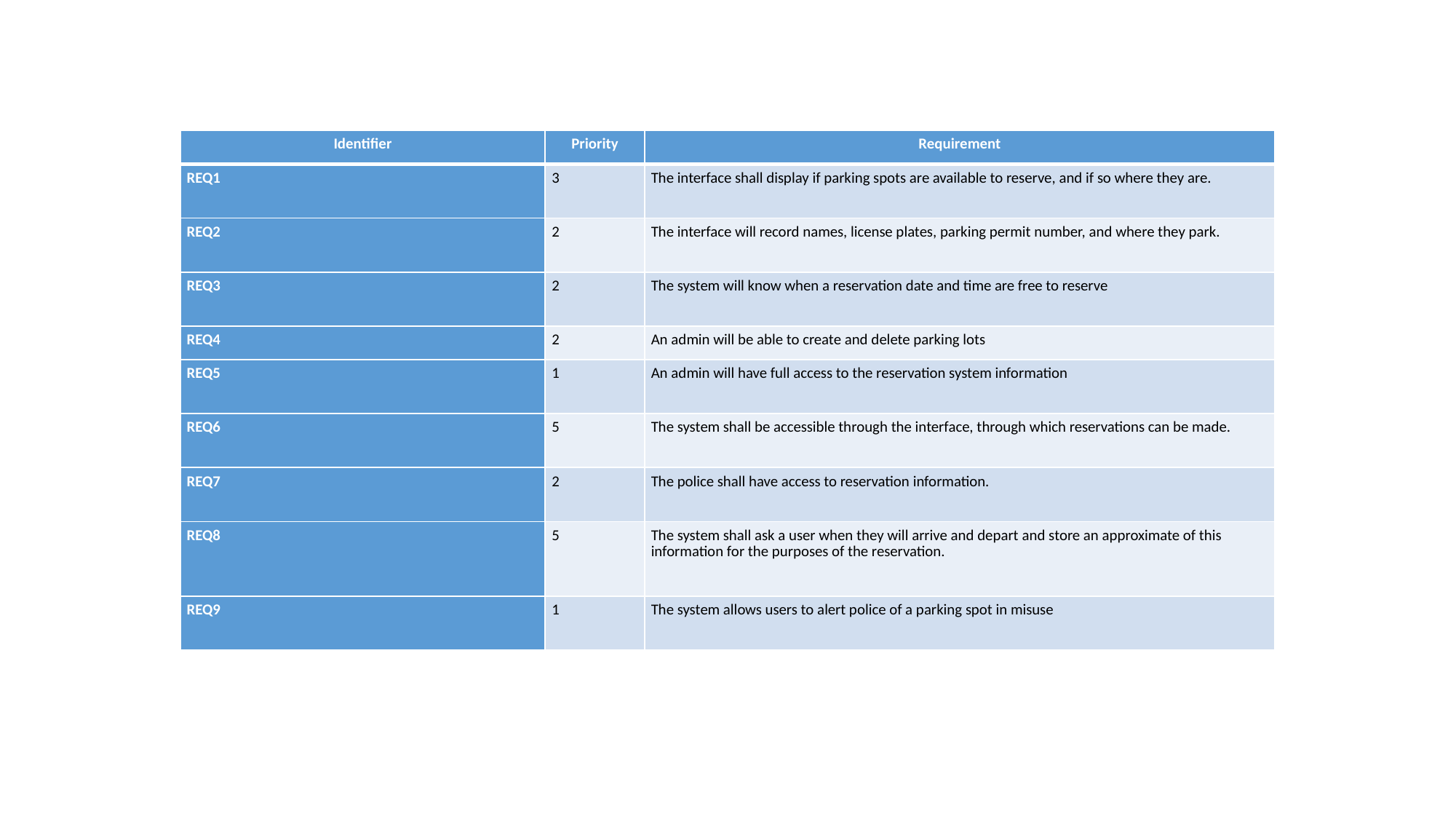

| Identifier | Priority | Requirement |
| --- | --- | --- |
| REQ1 | 3 | The interface shall display if parking spots are available to reserve, and if so where they are. |
| REQ2 | 2 | The interface will record names, license plates, parking permit number, and where they park. |
| REQ3 | 2 | The system will know when a reservation date and time are free to reserve |
| REQ4 | 2 | An admin will be able to create and delete parking lots |
| REQ5 | 1 | An admin will have full access to the reservation system information |
| REQ6 | 5 | The system shall be accessible through the interface, through which reservations can be made. |
| REQ7 | 2 | The police shall have access to reservation information. |
| REQ8 | 5 | The system shall ask a user when they will arrive and depart and store an approximate of this information for the purposes of the reservation. |
| REQ9 | 1 | The system allows users to alert police of a parking spot in misuse |